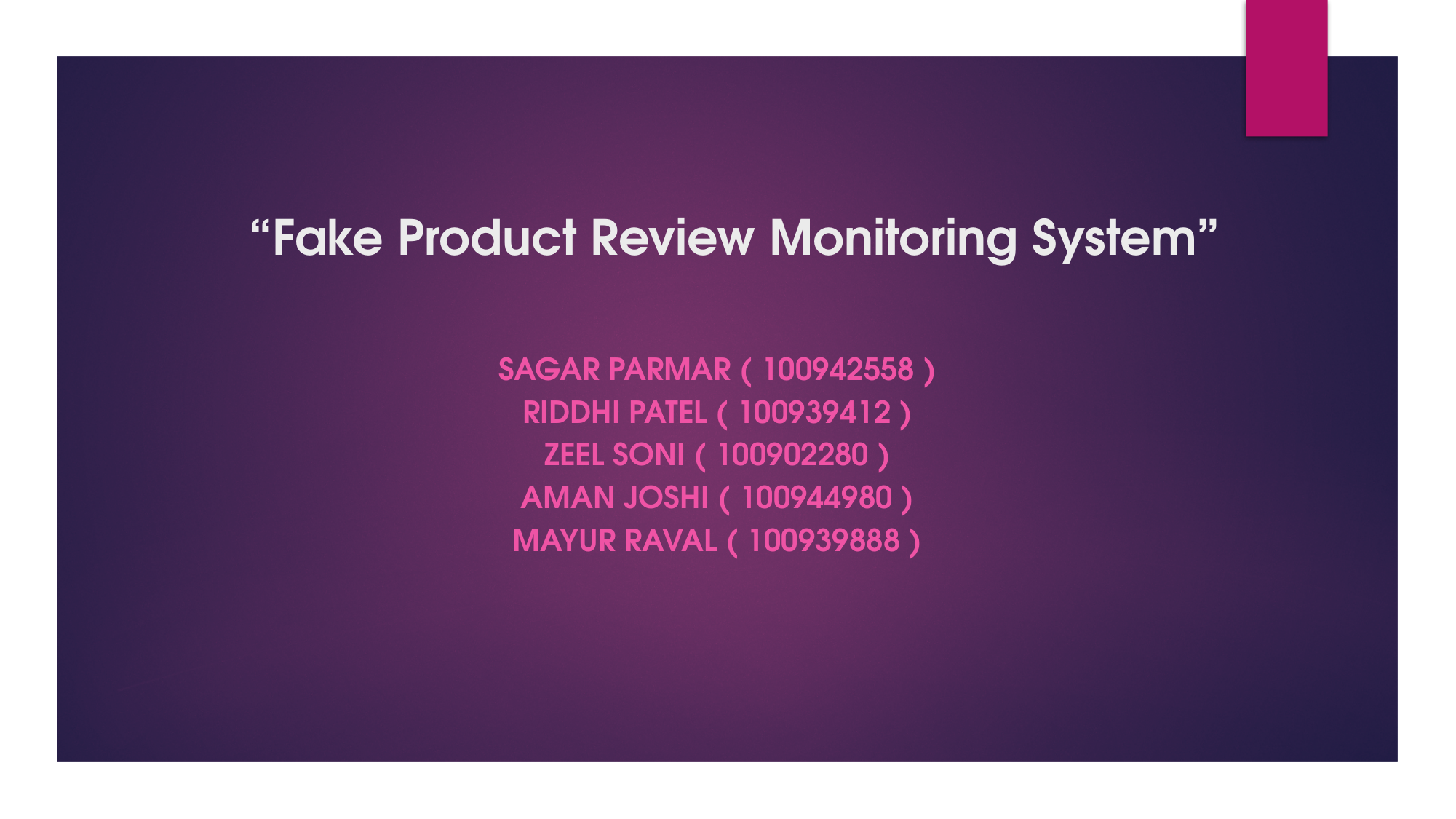

# “Fake Product Review Monitoring System”
Sagar Parmar ( 100942558 )
Riddhi Patel ( 100939412 )
Zeel Soni ( 100902280 )
Aman Joshi ( 100944980 )
Mayur Raval ( 100939888 )